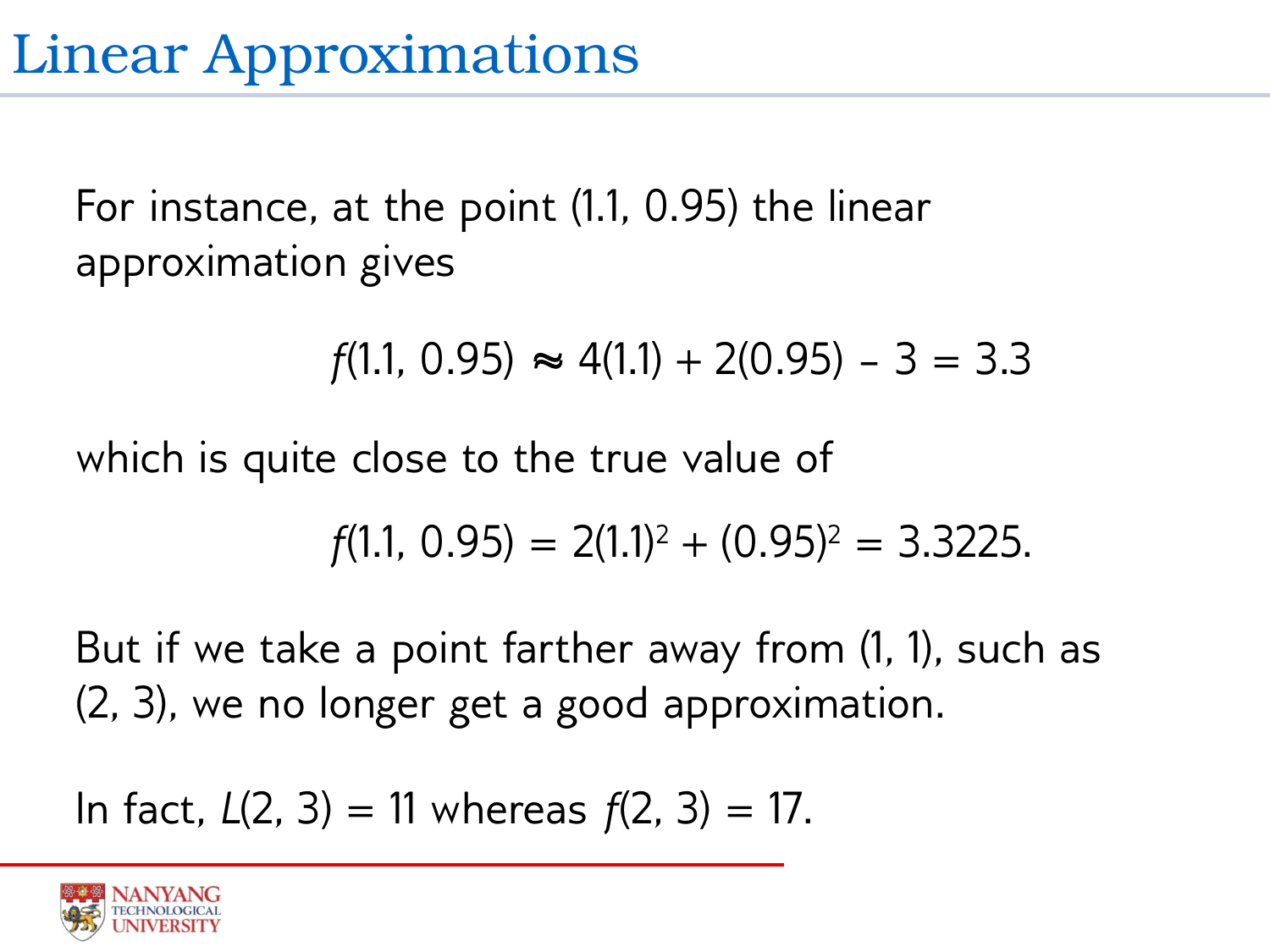

# Linear Approximations
For instance, at the point (1.1, 0.95) the linear approximation gives

		f (1.1, 0.95) ≈ 4(1.1) + 2(0.95) – 3 = 3.3

which is quite close to the true value of
		f (1.1, 0.95) = 2(1.1)2 + (0.95)2 = 3.3225.

But if we take a point farther away from (1, 1), such as
(2, 3), we no longer get a good approximation.

In fact, L(2, 3) = 11 whereas f (2, 3) = 17.